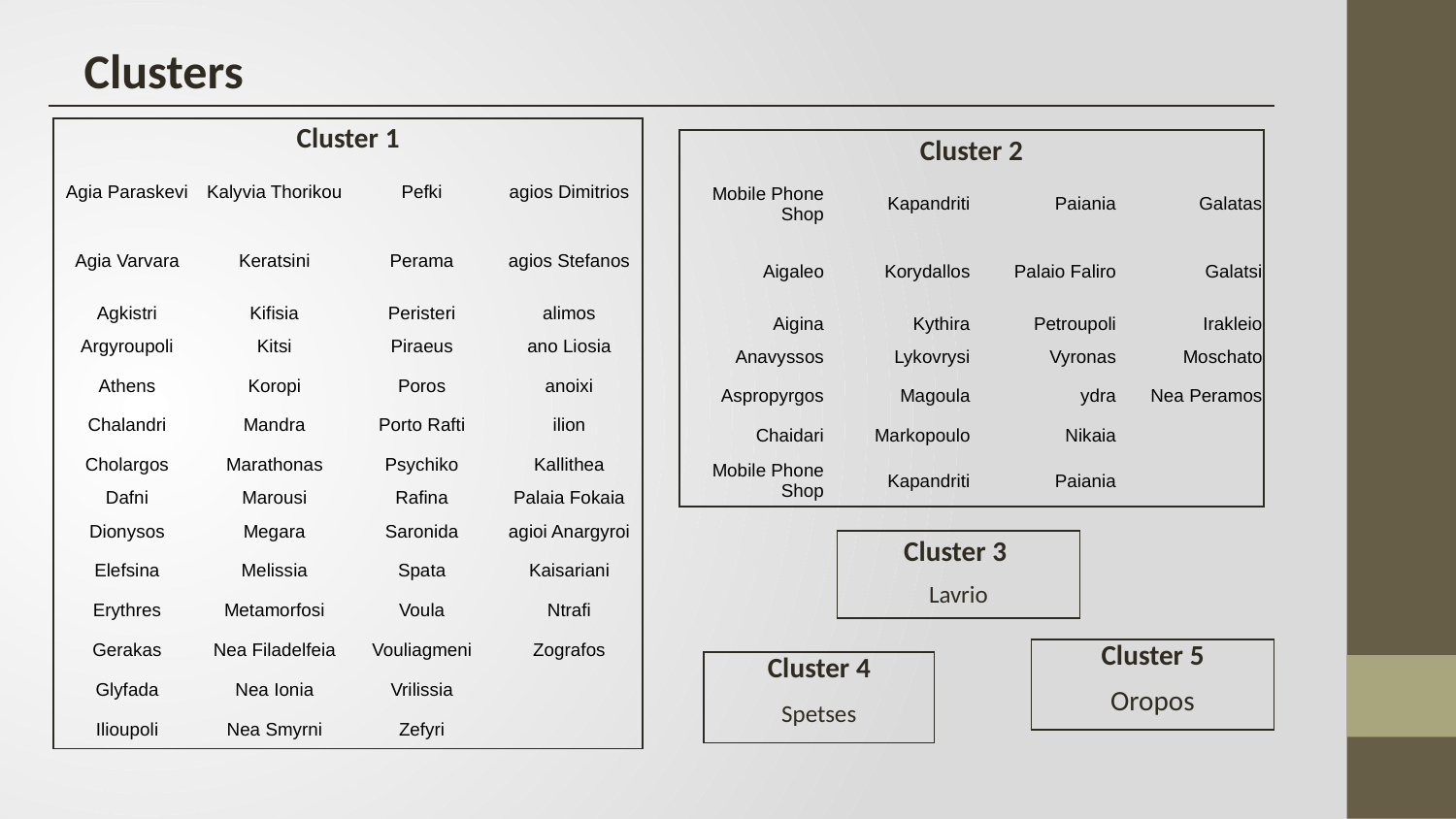

Clusters
| Cluster 1 |  |  |  |
| --- | --- | --- | --- |
| Agia Paraskevi | Kalyvia Thorikou | Pefki | agios Dimitrios |
| Agia Varvara | Keratsini | Perama | agios Stefanos |
| Agkistri | Kifisia | Peristeri | alimos |
| Argyroupoli | Kitsi | Piraeus | ano Liosia |
| Athens | Koropi | Poros | anoixi |
| Chalandri | Mandra | Porto Rafti | ilion |
| Cholargos | Marathonas | Psychiko | Kallithea |
| Dafni | Marousi | Rafina | Palaia Fokaia |
| Dionysos | Megara | Saronida | agioi Anargyroi |
| Elefsina | Melissia | Spata | Kaisariani |
| Erythres | Metamorfosi | Voula | Ntrafi |
| Gerakas | Nea Filadelfeia | Vouliagmeni | Zografos |
| Glyfada | Nea Ionia | Vrilissia |  |
| Ilioupoli | Nea Smyrni | Zefyri |  |
| Cluster 2 |  |  |  |
| --- | --- | --- | --- |
| Mobile Phone Shop | Kapandriti | Paiania | Galatas |
| Aigaleo | Korydallos | Palaio Faliro | Galatsi |
| Aigina | Kythira | Petroupoli | Irakleio |
| Anavyssos | Lykovrysi | Vyronas | Moschato |
| Aspropyrgos | Magoula | ydra | Nea Peramos |
| Chaidari | Markopoulo | Nikaia |  |
| Mobile Phone Shop | Kapandriti | Paiania |  |
| Cluster 3 |
| --- |
| Lavrio |
| Cluster 5 |
| --- |
| Oropos |
| Cluster 4 |
| --- |
| Spetses |